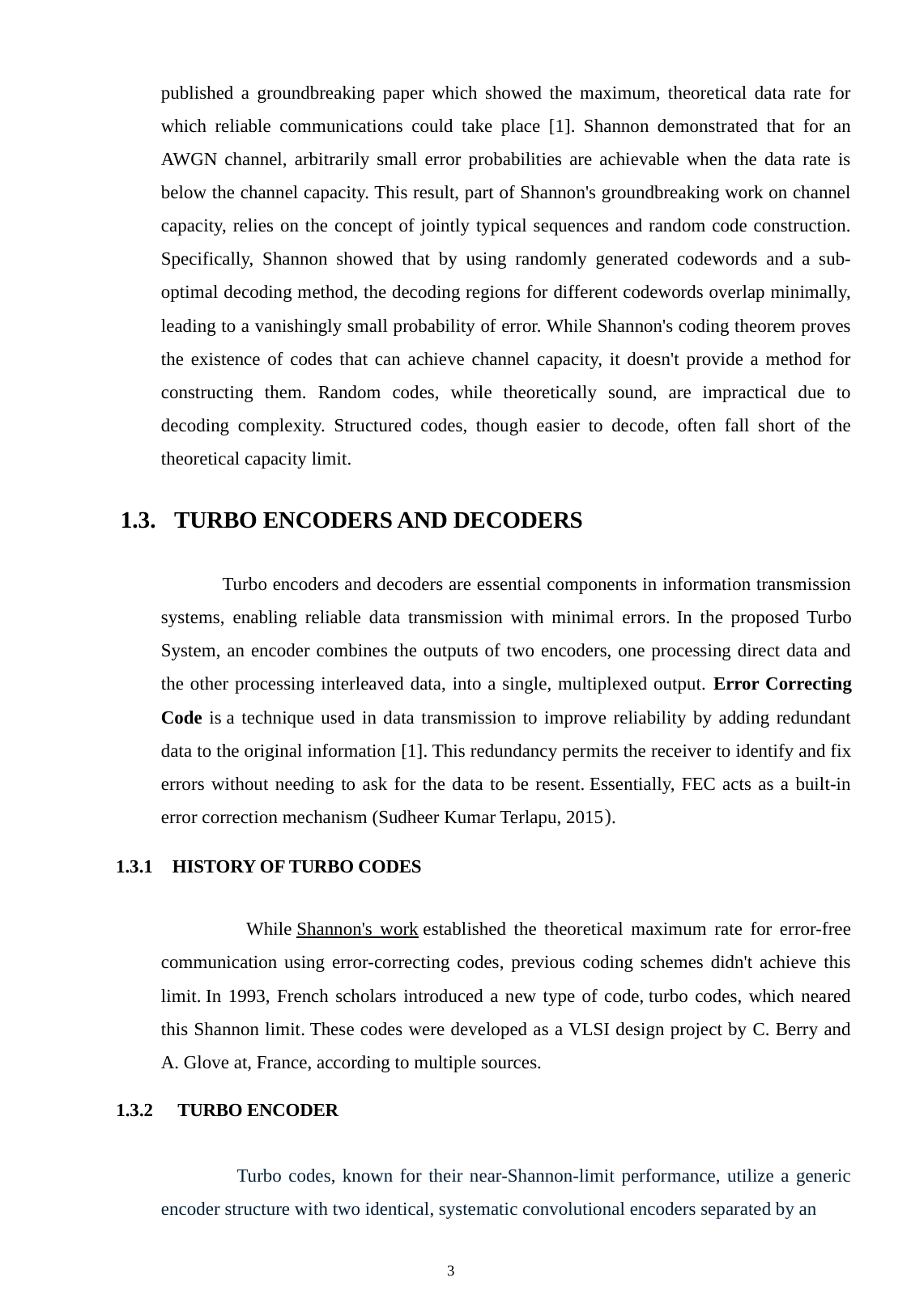

published a groundbreaking paper which showed the maximum, theoretical data rate for which reliable communications could take place [1]. Shannon demonstrated that for an AWGN channel, arbitrarily small error probabilities are achievable when the data rate is below the channel capacity. This result, part of Shannon's groundbreaking work on channel capacity, relies on the concept of jointly typical sequences and random code construction. Specifically, Shannon showed that by using randomly generated codewords and a sub-optimal decoding method, the decoding regions for different codewords overlap minimally, leading to a vanishingly small probability of error. While Shannon's coding theorem proves the existence of codes that can achieve channel capacity, it doesn't provide a method for constructing them. Random codes, while theoretically sound, are impractical due to decoding complexity. Structured codes, though easier to decode, often fall short of the theoretical capacity limit.
1.3.   TURBO ENCODERS AND DECODERS
           Turbo encoders and decoders are essential components in information transmission systems, enabling reliable data transmission with minimal errors. In the proposed Turbo System, an encoder combines the outputs of two encoders, one processing direct data and the other processing interleaved data, into a single, multiplexed output. Error Correcting Code is a technique used in data transmission to improve reliability by adding redundant data to the original information [1]. This redundancy permits the receiver to identify and fix errors without needing to ask for the data to be resent. Essentially, FEC acts as a built-in error correction mechanism (Sudheer Kumar Terlapu, 2015).
1.3.1    HISTORY OF TURBO CODES
           While Shannon's work established the theoretical maximum rate for error-free communication using error-correcting codes, previous coding schemes didn't achieve this limit. In 1993, French scholars introduced a new type of code, turbo codes, which neared this Shannon limit. These codes were developed as a VLSI design project by C. Berry and A. Glove at, France, according to multiple sources.
1.3.2     TURBO ENCODER
           Turbo codes, known for their near-Shannon-limit performance, utilize a generic encoder structure with two identical, systematic convolutional encoders separated by an
3